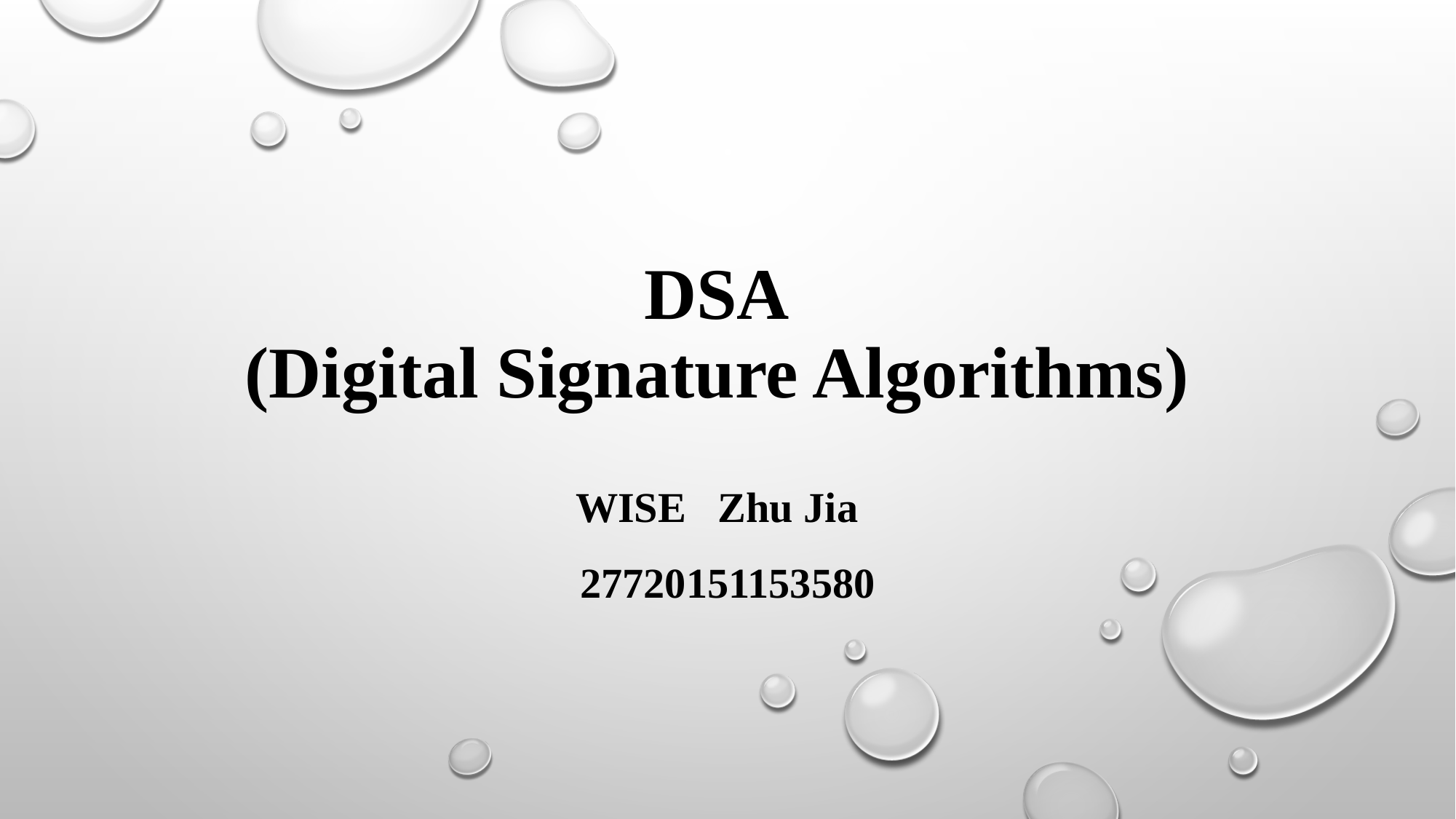

# DSA (Digital Signature Algorithms)
WISE   Zhu Jia
27720151153580